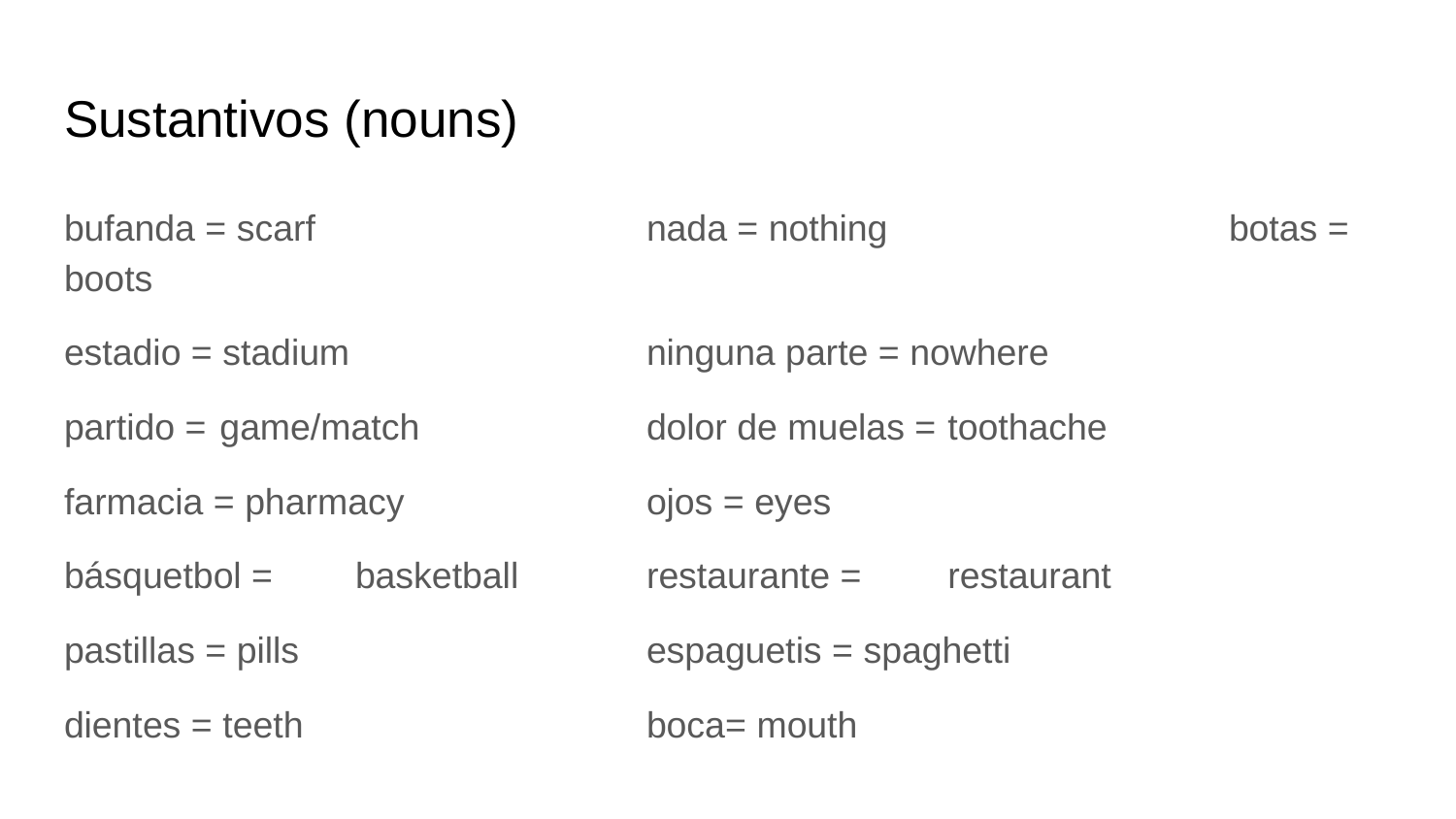

# Sustantivos (nouns)
bufanda = scarf			nada = nothing			botas = boots
estadio = stadium			ninguna parte = nowhere
partido =	 game/match		dolor de muelas =	 toothache
farmacia = pharmacy		ojos = eyes
básquetbol =	basketball	restaurante =	 restaurant
pastillas = pills			espaguetis = spaghetti
dientes = teeth			boca= mouth